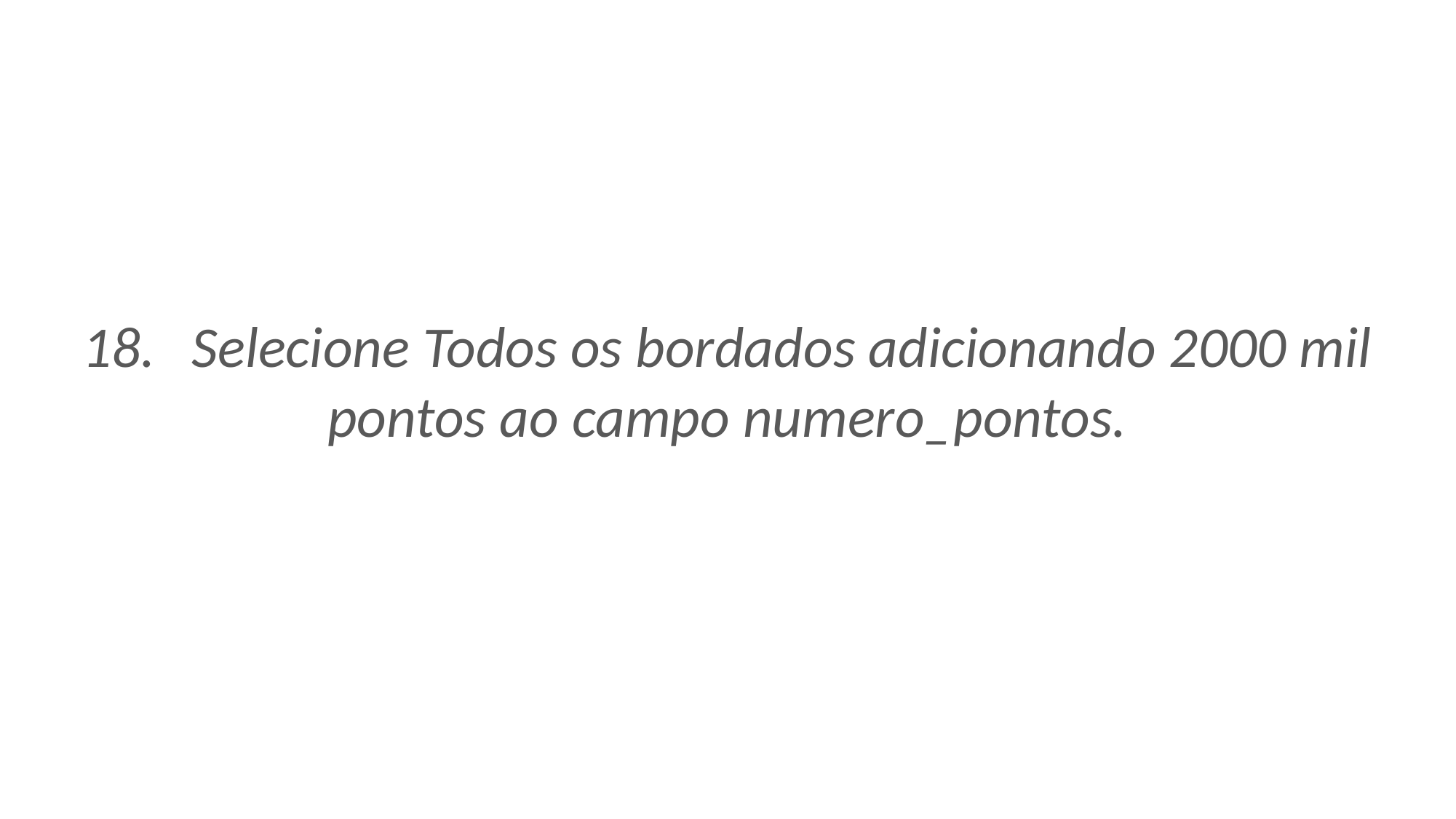

18.	Selecione Todos os bordados adicionando 2000 mil pontos ao campo numero_pontos.